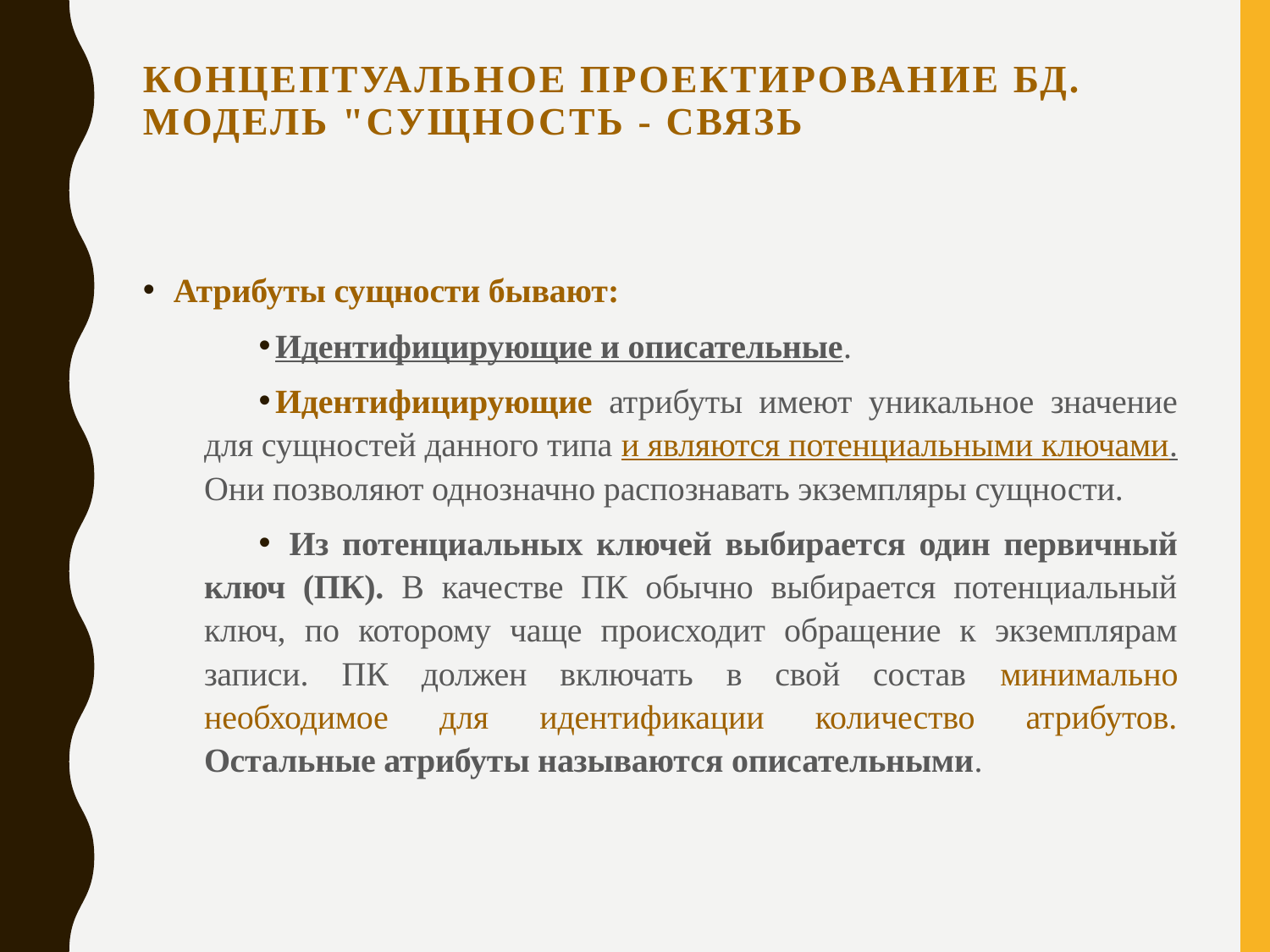

# Концептуальное проектирование БД. Модель "Сущность - Связь

Атрибуты сущности бывают:
Идентифицирующие и описательные.
Идентифицирующие атрибуты имеют уникальное значение для сущностей данного типа и являются потенциальными ключами. Они позволяют однозначно распознавать экземпляры сущности.
 Из потенциальных ключей выбирается один первичный ключ (ПК). В качестве ПК обычно выбирается потенциальный ключ, по которому чаще происходит обращение к экземплярам записи. ПК должен включать в свой состав минимально необходимое для идентификации количество атрибутов. Остальные атрибуты называются описательными.